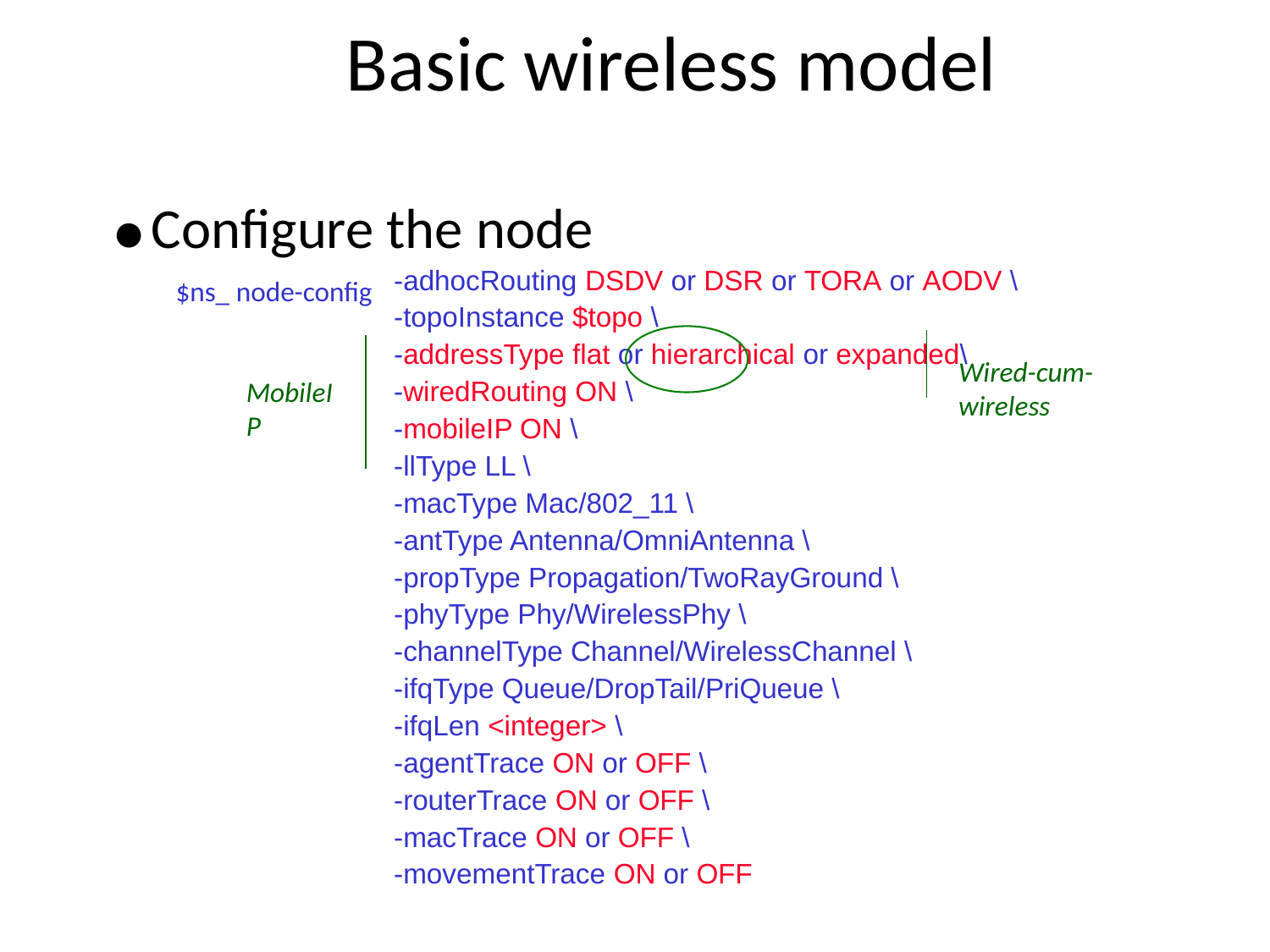

# Basic wireless model
Configure the node
$ns_ node-config
-adhocRouting DSDV or DSR or TORA or AODV \
-topoInstance $topo \
-addressType flat or hierarchical or expanded\
-wiredRouting ON \
-mobileIP ON \
-llType LL \
-macType Mac/802_11 \
-antType Antenna/OmniAntenna \
-propType Propagation/TwoRayGround \
-phyType Phy/WirelessPhy \
-channelType Channel/WirelessChannel \
-ifqType Queue/DropTail/PriQueue \
-ifqLen <integer> \
-agentTrace ON or OFF \
-routerTrace ON or OFF \
-macTrace ON or OFF \
-movementTrace ON or OFF

Wired-cum-wireless

MobileIP